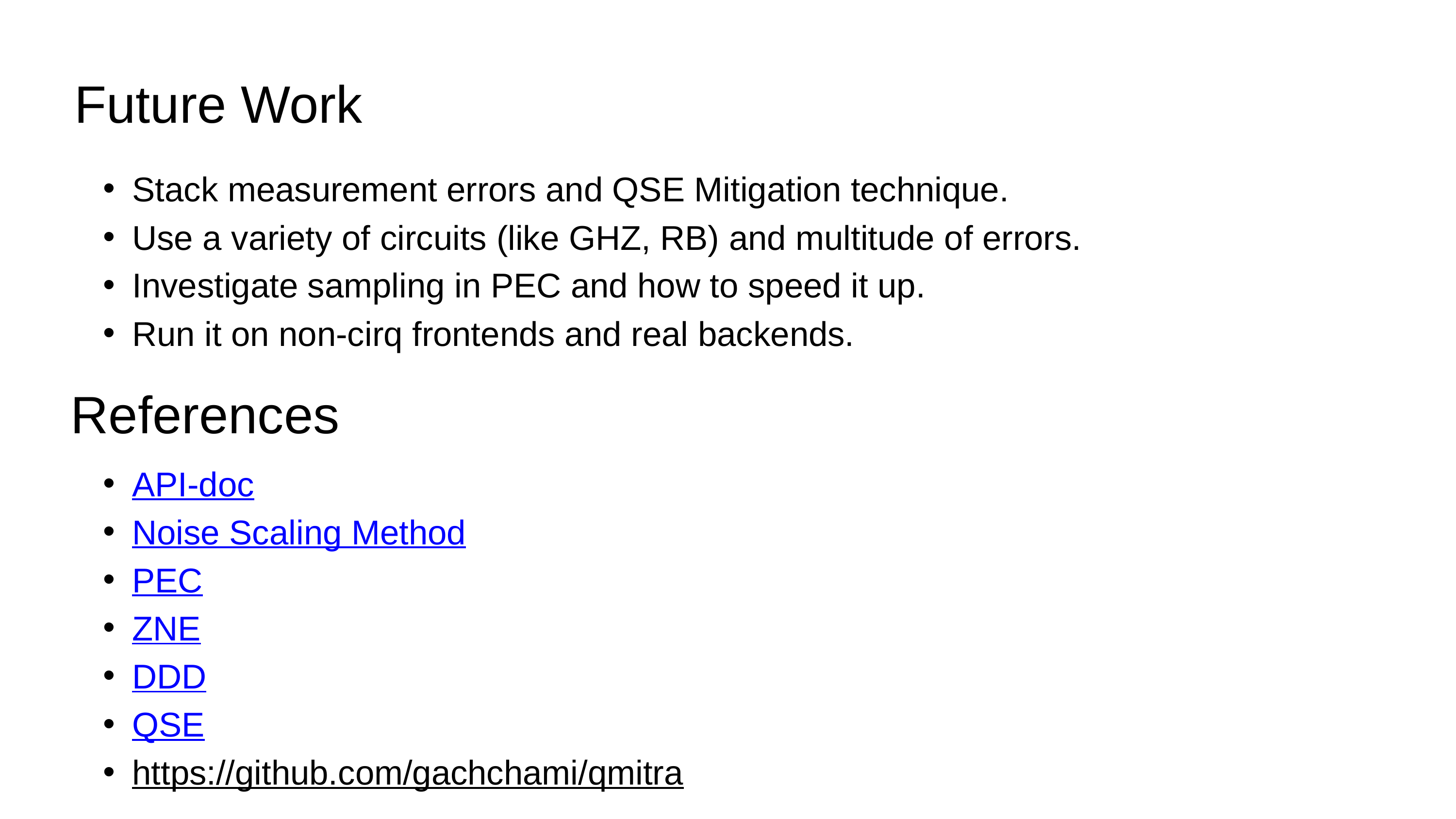

Future Work
Stack measurement errors and QSE Mitigation technique.
Use a variety of circuits (like GHZ, RB) and multitude of errors.
Investigate sampling in PEC and how to speed it up.
Run it on non-cirq frontends and real backends.

References
API-doc
Noise Scaling Method
PEC
ZNE
DDD
QSE
https://github.com/gachchami/qmitra